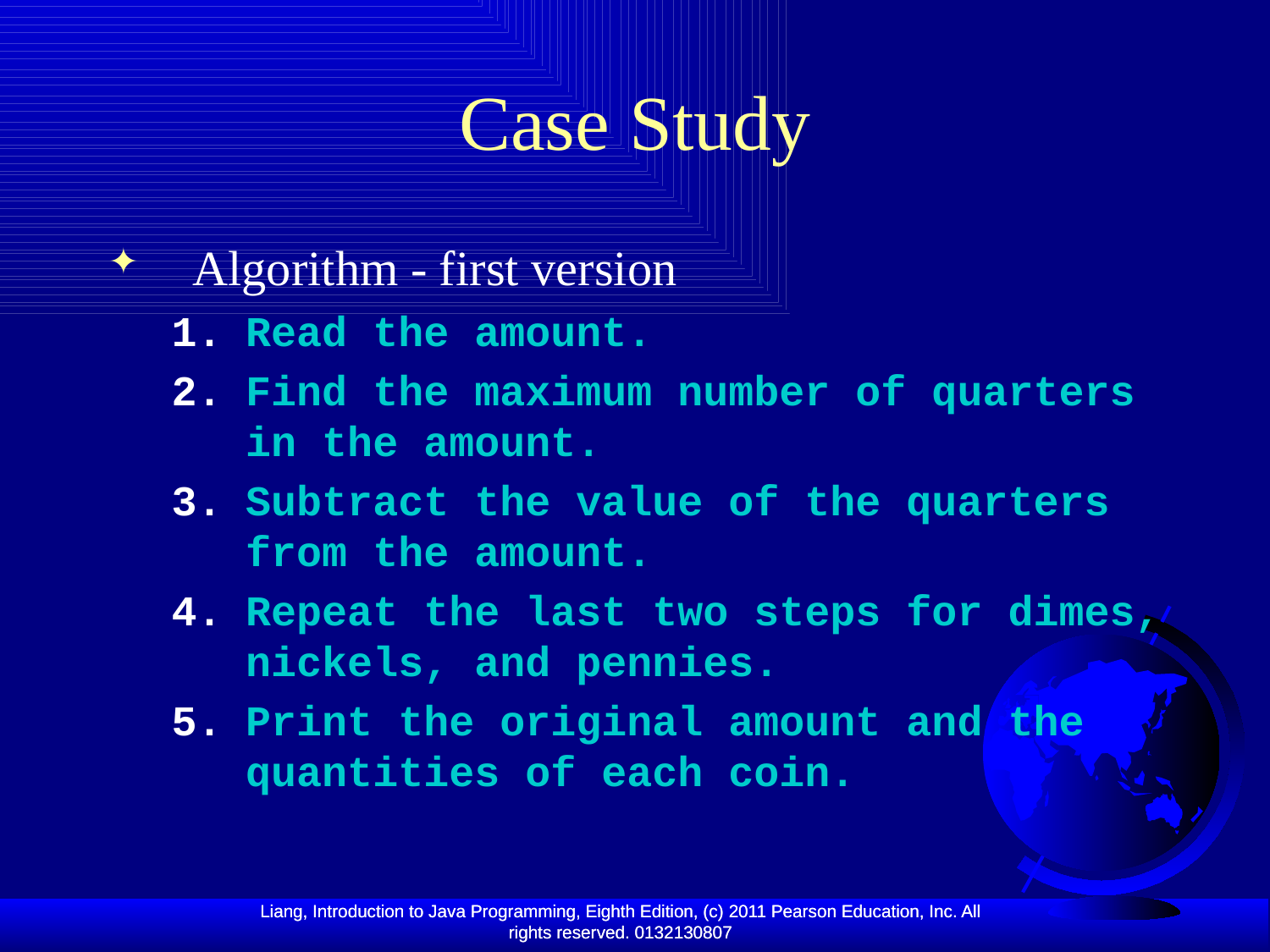

# Case Study
Algorithm - first version
Read the amount.
Find the maximum number of quarters in the amount.
Subtract the value of the quarters from the amount.
Repeat the last two steps for dimes, nickels, and pennies.
Print the original amount and the quantities of each coin.